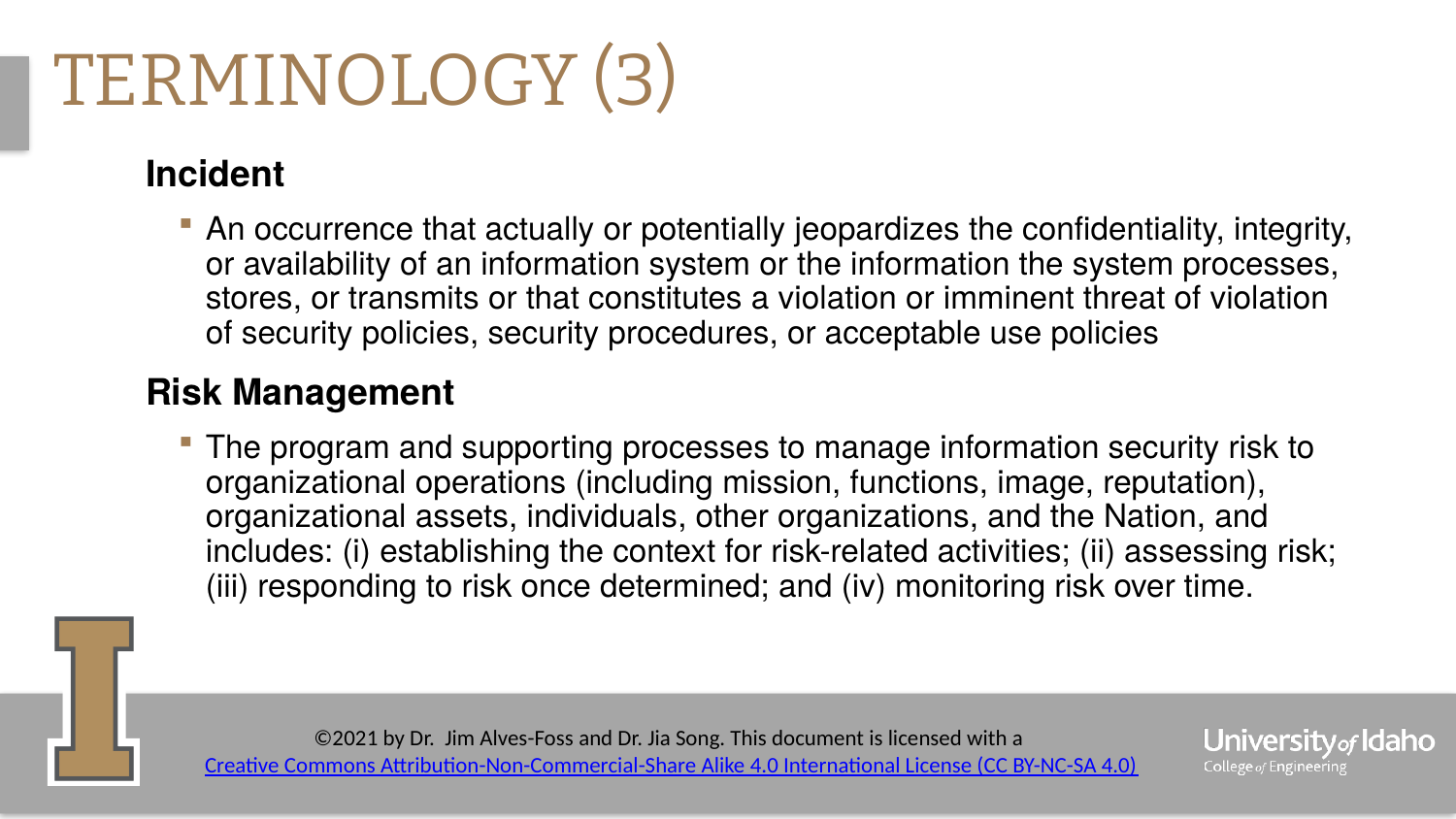

# Terminology (3)
Incident
An occurrence that actually or potentially jeopardizes the confidentiality, integrity, or availability of an information system or the information the system processes, stores, or transmits or that constitutes a violation or imminent threat of violation of security policies, security procedures, or acceptable use policies
Risk Management
The program and supporting processes to manage information security risk to organizational operations (including mission, functions, image, reputation), organizational assets, individuals, other organizations, and the Nation, and includes: (i) establishing the context for risk-related activities; (ii) assessing risk; (iii) responding to risk once determined; and (iv) monitoring risk over time.